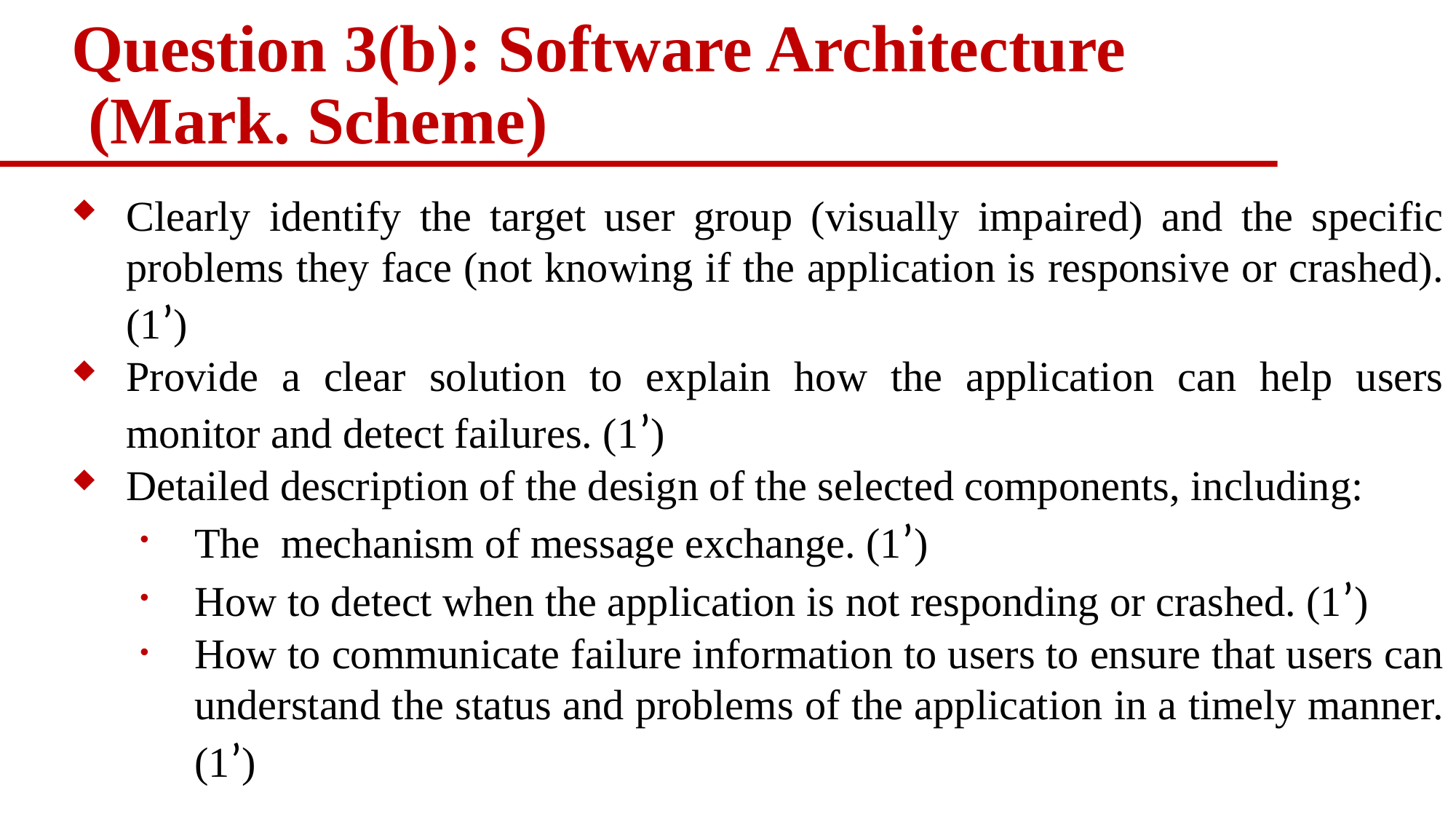

# Question 3(b): Software Architecture  (Mark. Scheme)
Clearly identify the target user group (visually impaired) and the specific problems they face (not knowing if the application is responsive or crashed). (1’)
Provide a clear solution to explain how the application can help users monitor and detect failures. (1’)
Detailed description of the design of the selected components, including:
The  mechanism of message exchange. (1’)
How to detect when the application is not responding or crashed. (1’)
How to communicate failure information to users to ensure that users can understand the status and problems of the application in a timely manner. (1’)